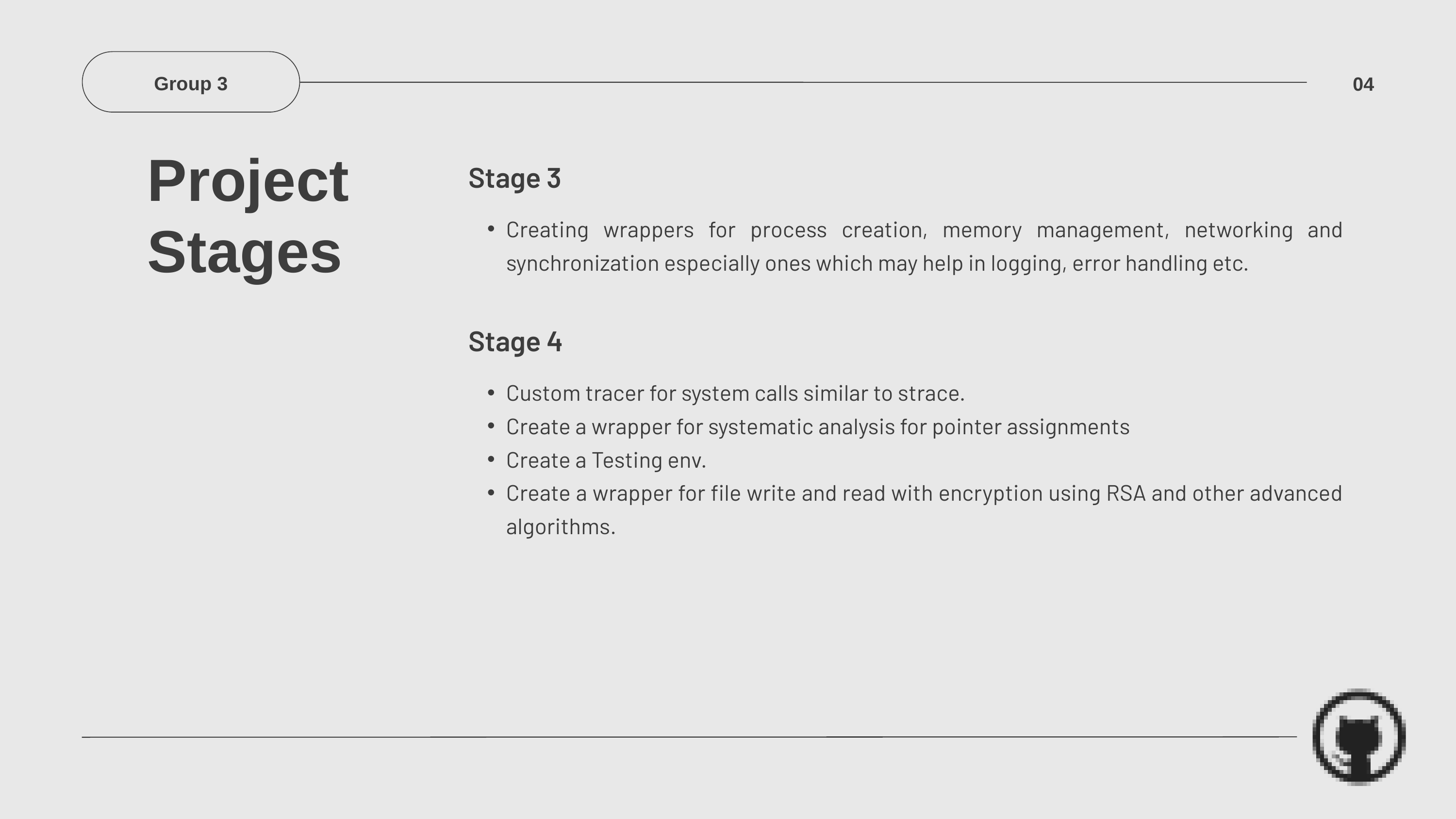

Group 3
04

Project Stages
Stage 3
Creating wrappers for process creation, memory management, networking and synchronization especially ones which may help in logging, error handling etc.
Stage 4
Custom tracer for system calls similar to strace.
Create a wrapper for systematic analysis for pointer assignments
Create a Testing env.
Create a wrapper for file write and read with encryption using RSA and other advanced algorithms.